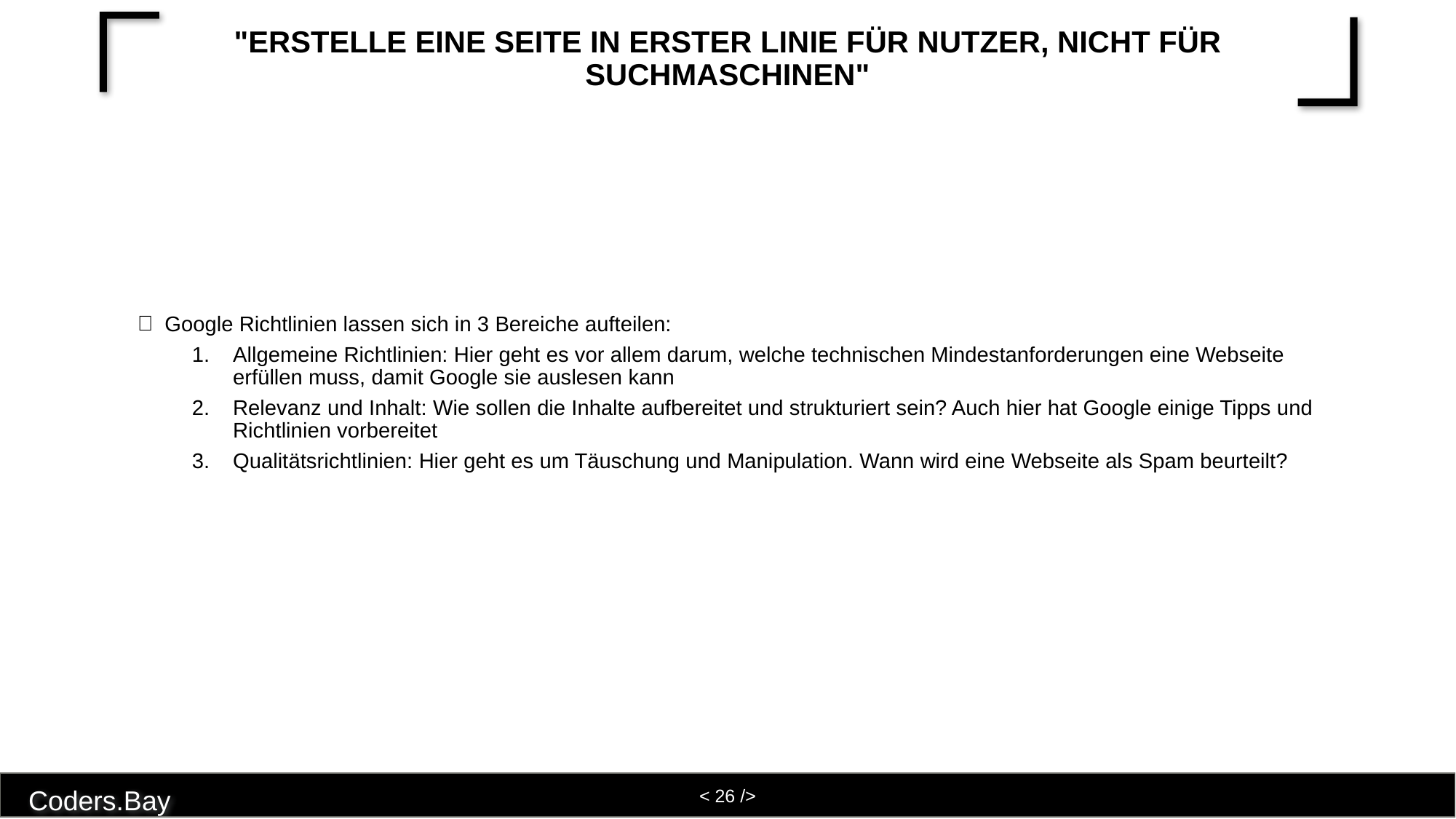

# "Erstelle eine Seite in erster Linie für Nutzer, nicht für Suchmaschinen"
Google Richtlinien lassen sich in 3 Bereiche aufteilen:
Allgemeine Richtlinien: Hier geht es vor allem darum, welche technischen Mindestanforderungen eine Webseite erfüllen muss, damit Google sie auslesen kann
Relevanz und Inhalt: Wie sollen die Inhalte aufbereitet und strukturiert sein? Auch hier hat Google einige Tipps und Richtlinien vorbereitet
Qualitätsrichtlinien: Hier geht es um Täuschung und Manipulation. Wann wird eine Webseite als Spam beurteilt?